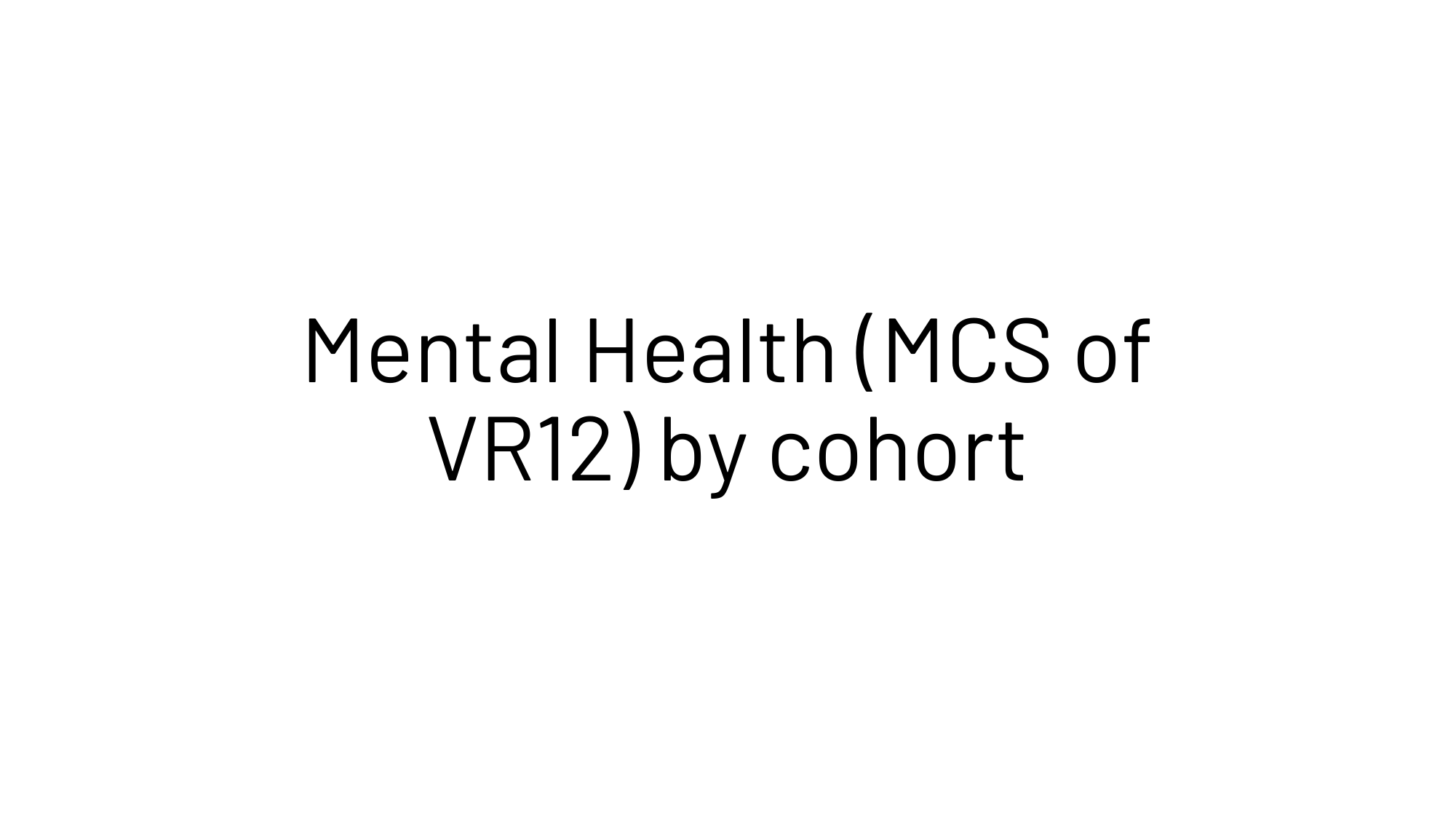

# Mental Health (MCS of VR12) by cohort